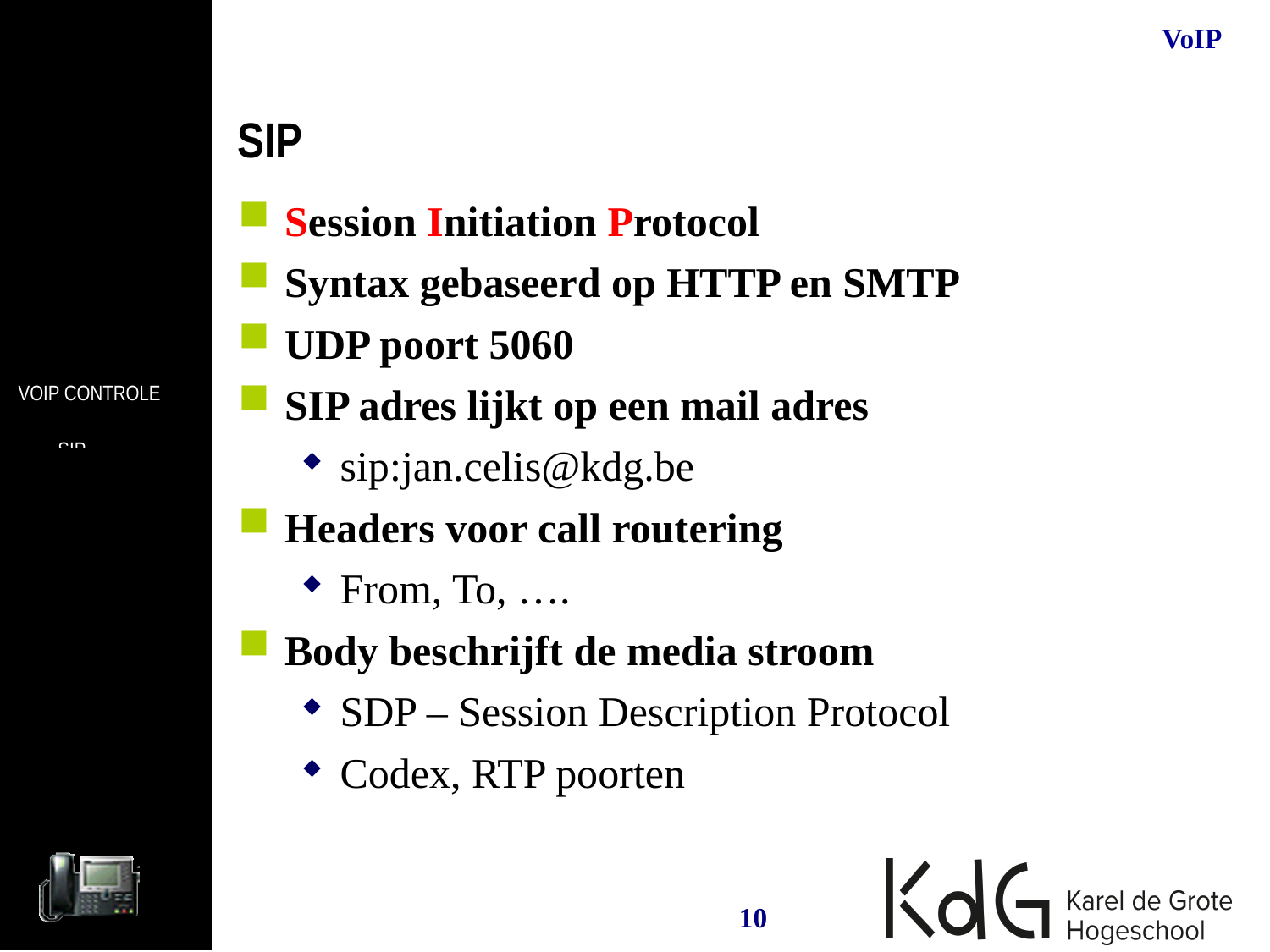

SIP

Session Initiation Protocol
Syntax gebaseerd op HTTP en SMTP
UDP poort 5060
SIP adres lijkt op een mail adres
sip:jan.celis@kdg.be
Headers voor call routering
From, To, ….
Body beschrijft de media stroom
SDP – Session Description Protocol
Codex, RTP poorten